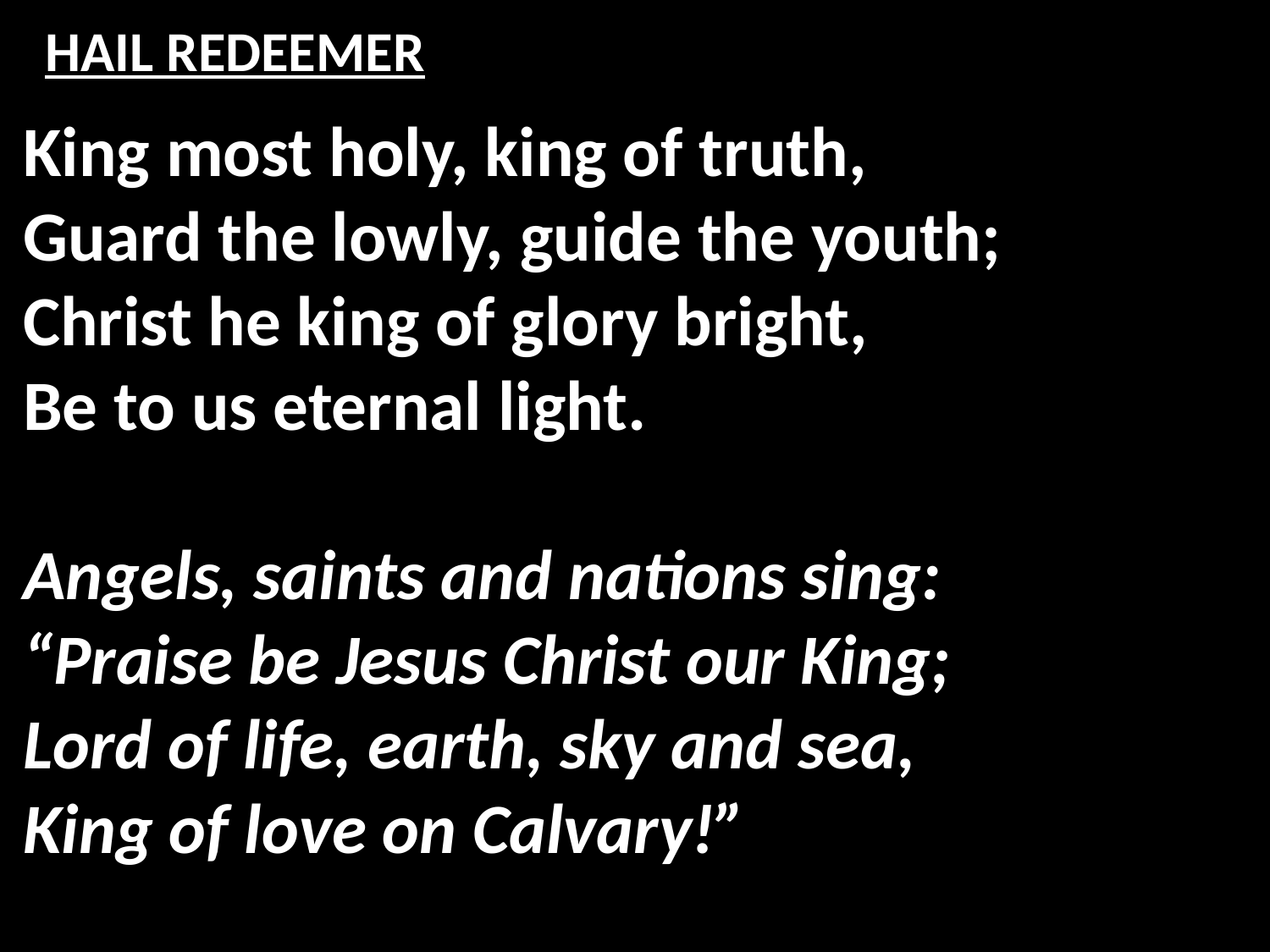

# HAIL REDEEMER
King most holy, king of truth,
Guard the lowly, guide the youth;
Christ he king of glory bright,
Be to us eternal light.

Angels, saints and nations sing:
“Praise be Jesus Christ our King;
Lord of life, earth, sky and sea,
King of love on Calvary!”